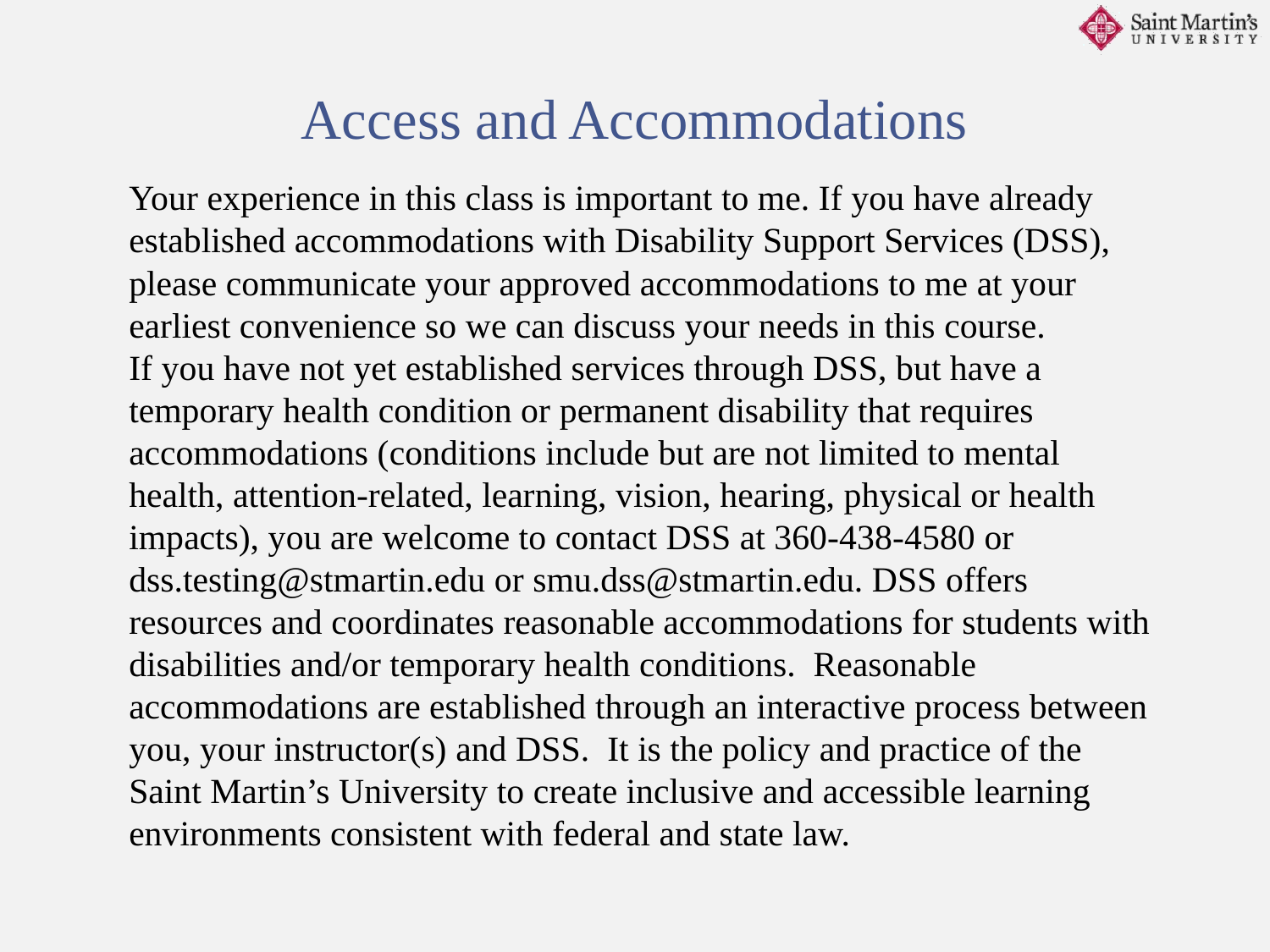

Access and Accommodations
Your experience in this class is important to me. If you have already established accommodations with Disability Support Services (DSS), please communicate your approved accommodations to me at your earliest convenience so we can discuss your needs in this course.
If you have not yet established services through DSS, but have a temporary health condition or permanent disability that requires accommodations (conditions include but are not limited to mental health, attention-related, learning, vision, hearing, physical or health impacts), you are welcome to contact DSS at 360-438-4580 or dss.testing@stmartin.edu or smu.dss@stmartin.edu. DSS offers resources and coordinates reasonable accommodations for students with disabilities and/or temporary health conditions.  Reasonable accommodations are established through an interactive process between you, your instructor(s) and DSS.  It is the policy and practice of the Saint Martin’s University to create inclusive and accessible learning environments consistent with federal and state law.